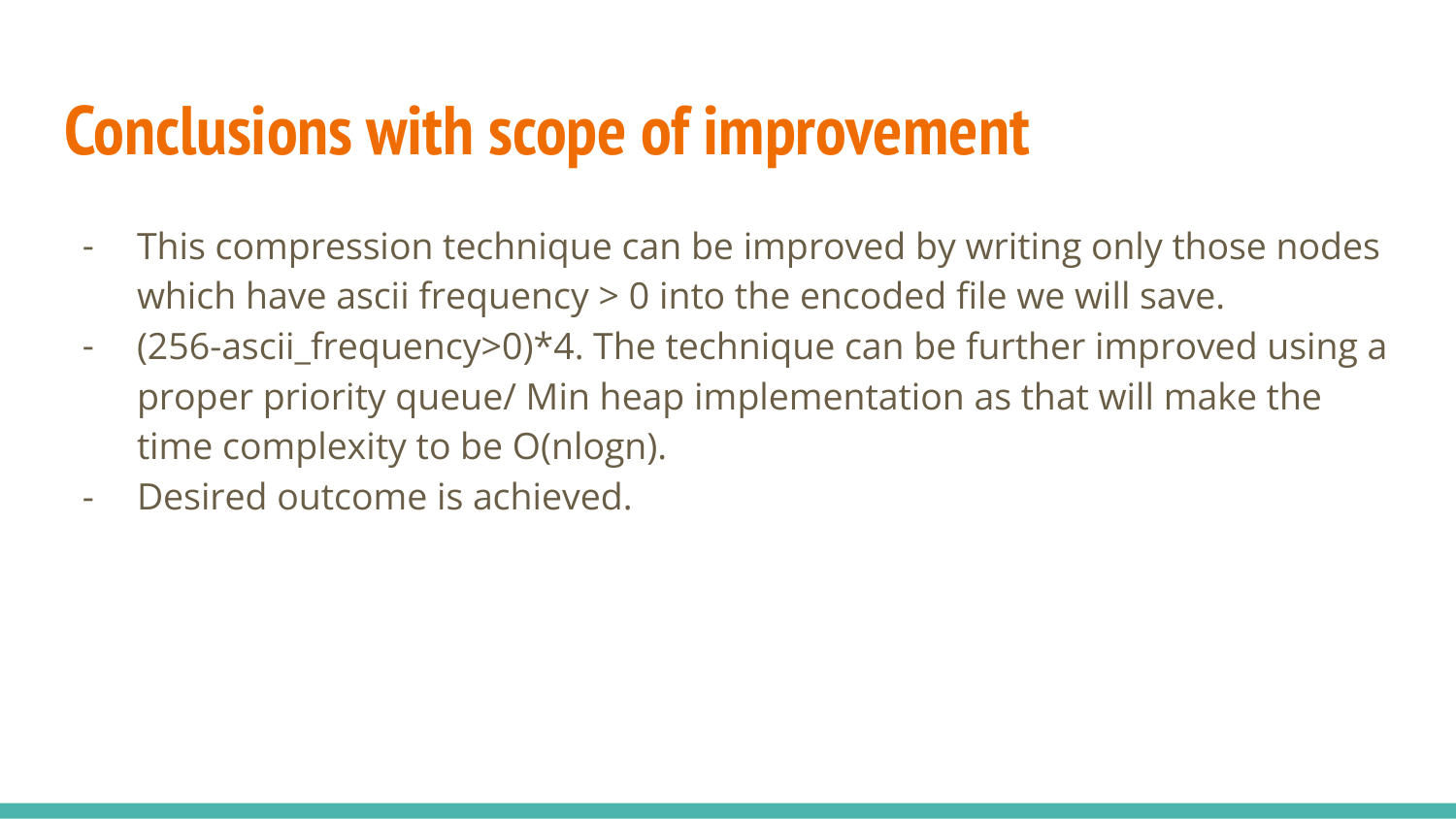

# Conclusions with scope of improvement
This compression technique can be improved by writing only those nodes which have ascii frequency > 0 into the encoded file we will save.
(256-ascii_frequency>0)*4. The technique can be further improved using a proper priority queue/ Min heap implementation as that will make the time complexity to be O(nlogn).
Desired outcome is achieved.